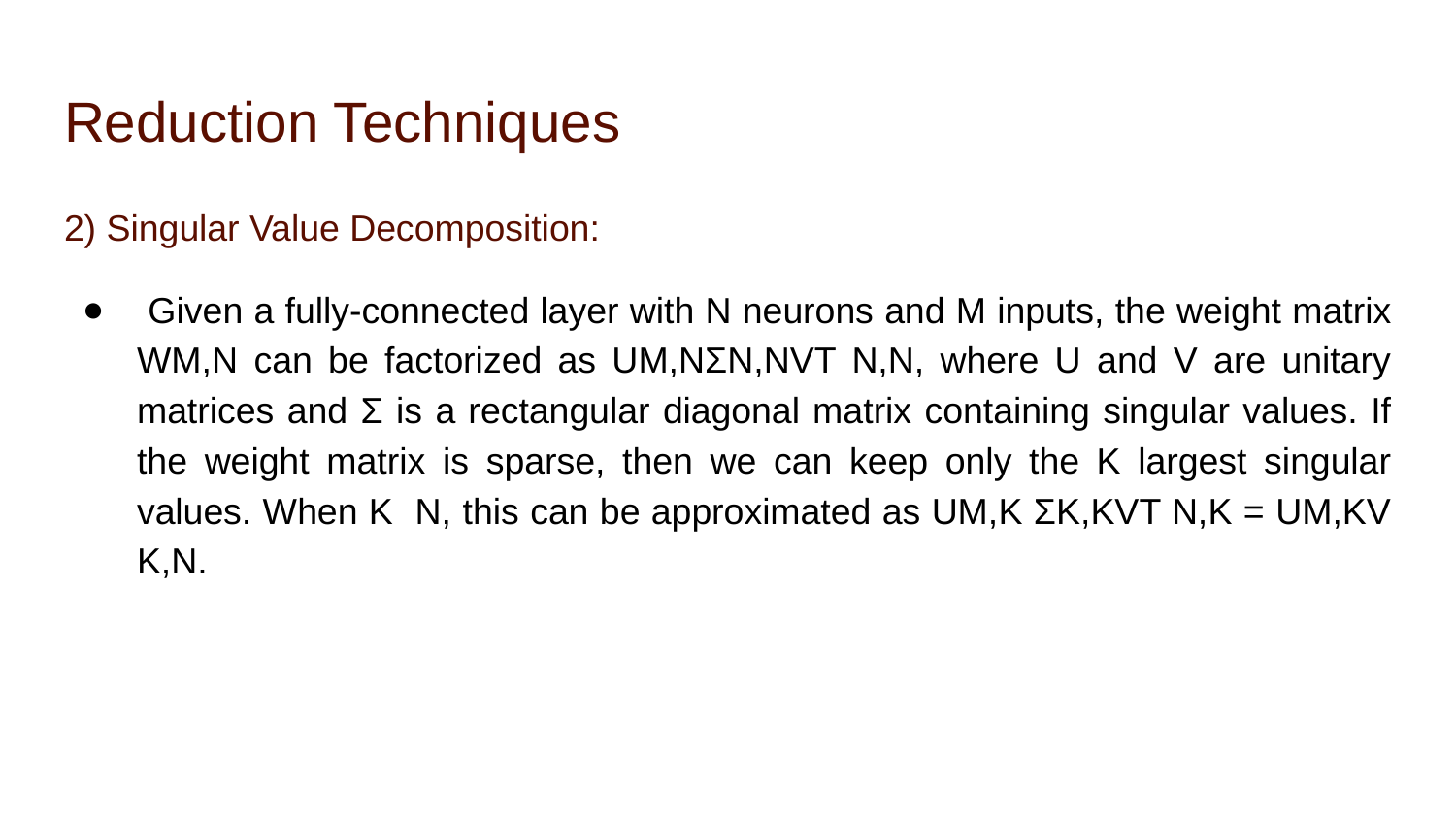

# Reduction Techniques
2) Singular Value Decomposition:
 Given a fully-connected layer with N neurons and M inputs, the weight matrix WM,N can be factorized as UM,NΣN,NVT N,N, where U and V are unitary matrices and Σ is a rectangular diagonal matrix containing singular values. If the weight matrix is sparse, then we can keep only the K largest singular values. When K  N, this can be approximated as UM,K ΣK,KVT N,K = UM,KV K,N.